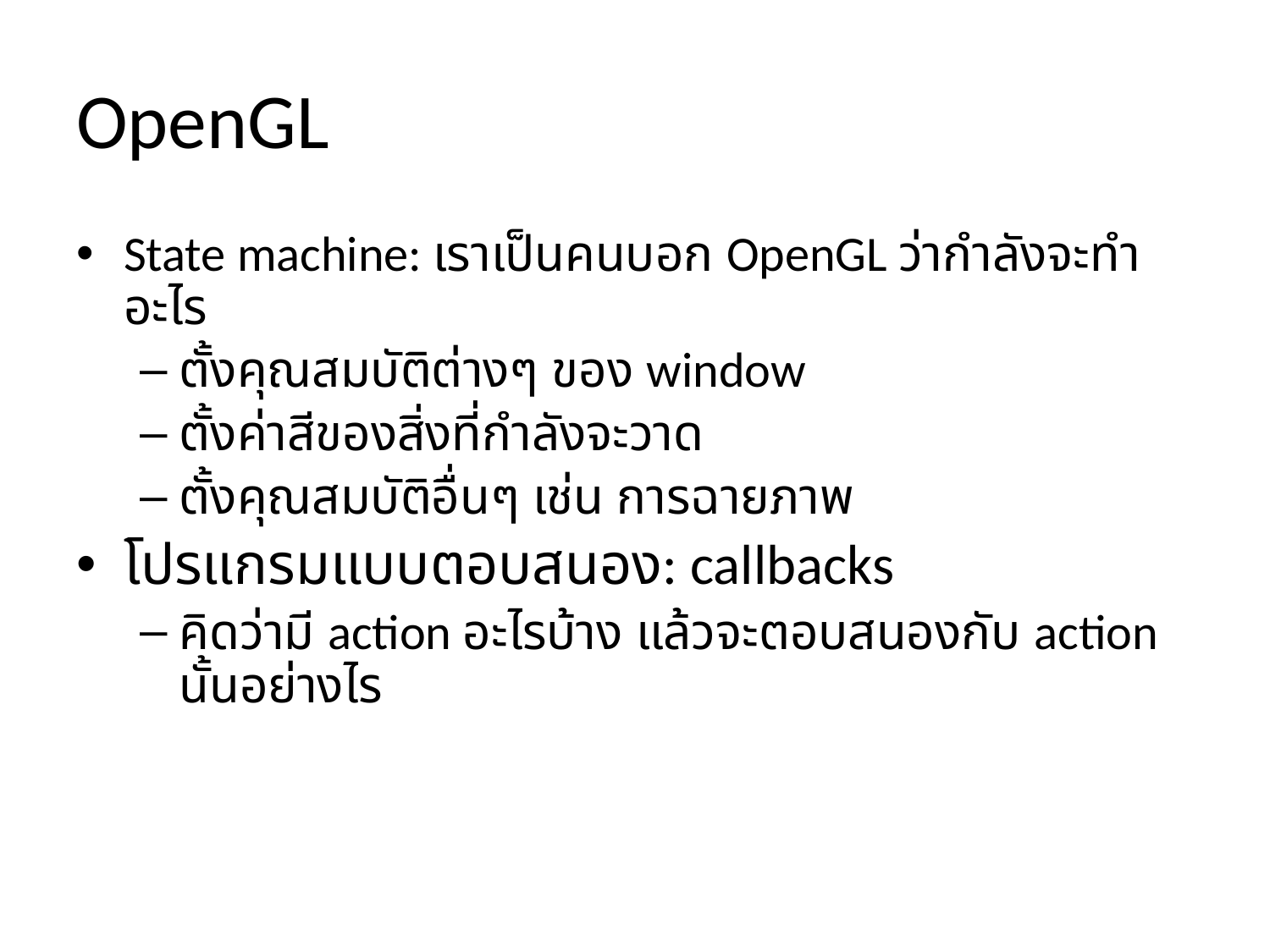

# OpenGL
State machine: เราเป็นคนบอก OpenGL ว่ากำลังจะทำอะไร
ตั้งคุณสมบัติต่างๆ ของ window
ตั้งค่าสีของสิ่งที่กำลังจะวาด
ตั้งคุณสมบัติอื่นๆ เช่น การฉายภาพ
โปรแกรมแบบตอบสนอง: callbacks
คิดว่ามี action อะไรบ้าง แล้วจะตอบสนองกับ action นั้นอย่างไร